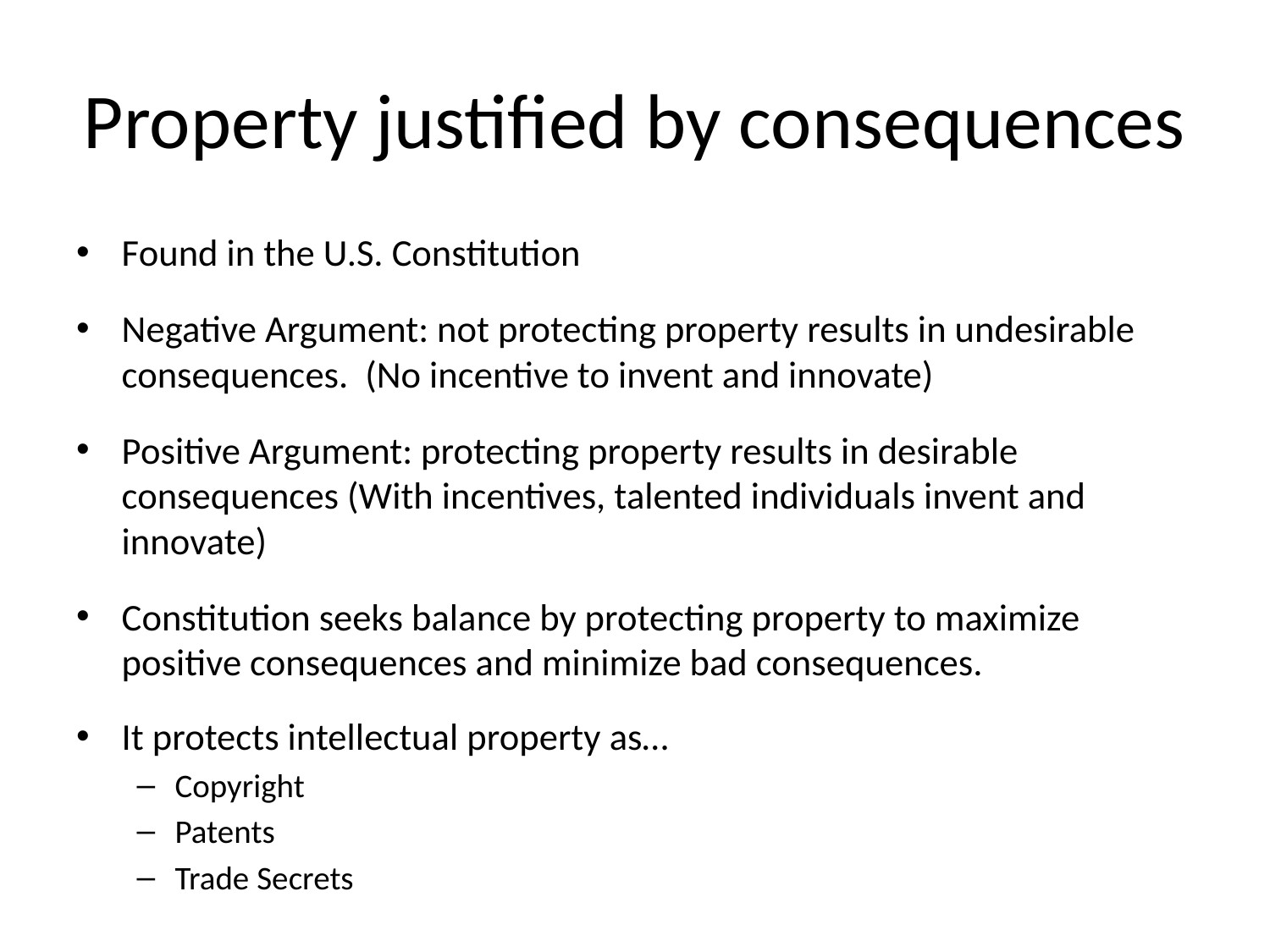

# Property justified by consequences
Found in the U.S. Constitution

Negative Argument: not protecting property results in undesirable consequences.  (No incentive to invent and innovate)

Positive Argument: protecting property results in desirable consequences (With incentives, talented individuals invent and innovate)

Constitution seeks balance by protecting property to maximize positive consequences and minimize bad consequences.

It protects intellectual property as…
Copyright
Patents
Trade Secrets